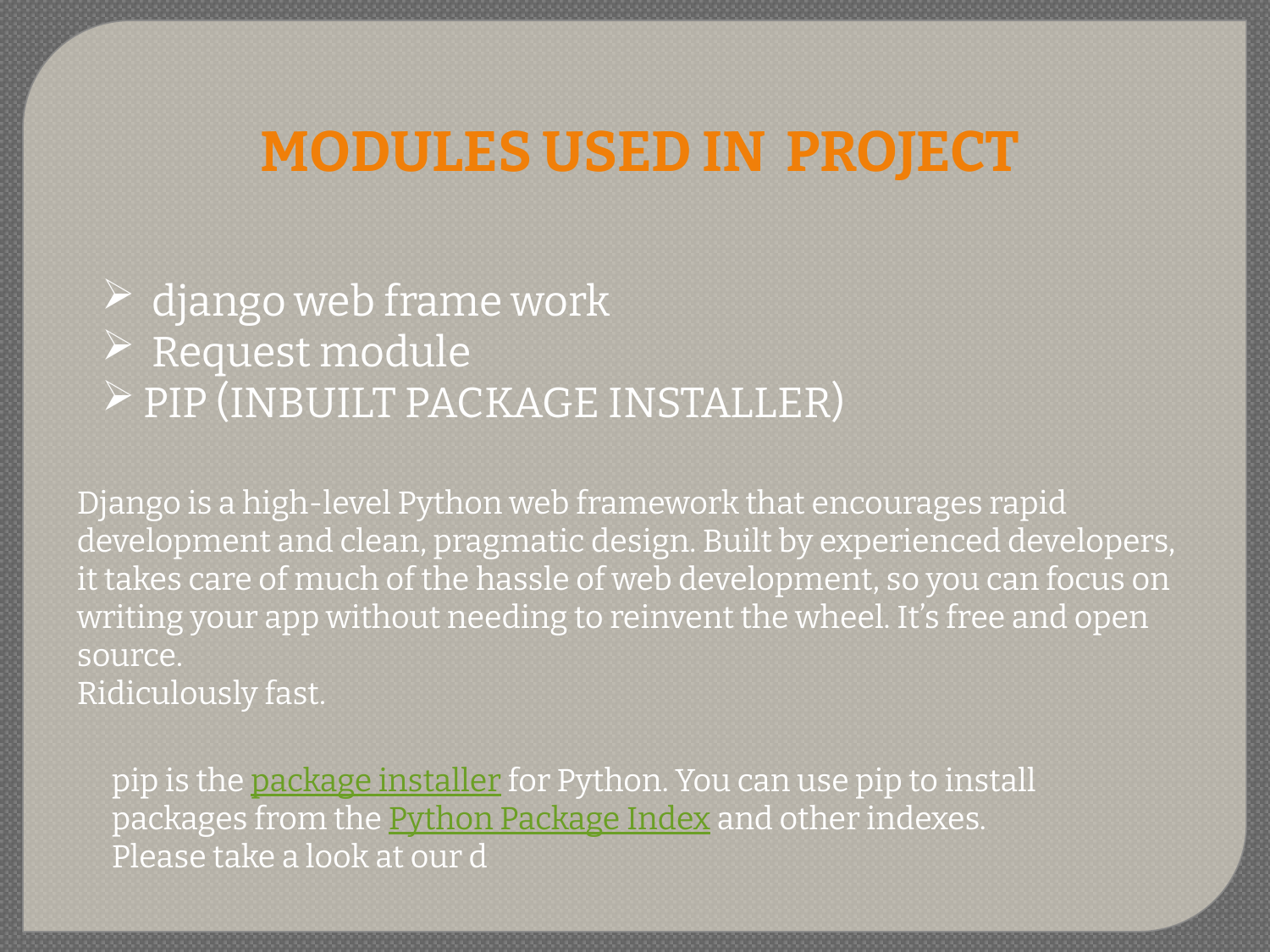

MODULES USED IN  PROJECT
  django web frame work
  Request module
 PIP (INBUILT PACKAGE INSTALLER)

Django is a high-level Python web framework that encourages rapid development and clean, pragmatic design. Built by experienced developers, it takes care of much of the hassle of web development, so you can focus on writing your app without needing to reinvent the wheel. It’s free and open source.
Ridiculously fast.
pip is the package installer for Python. You can use pip to install packages from the Python Package Index and other indexes.
Please take a look at our d